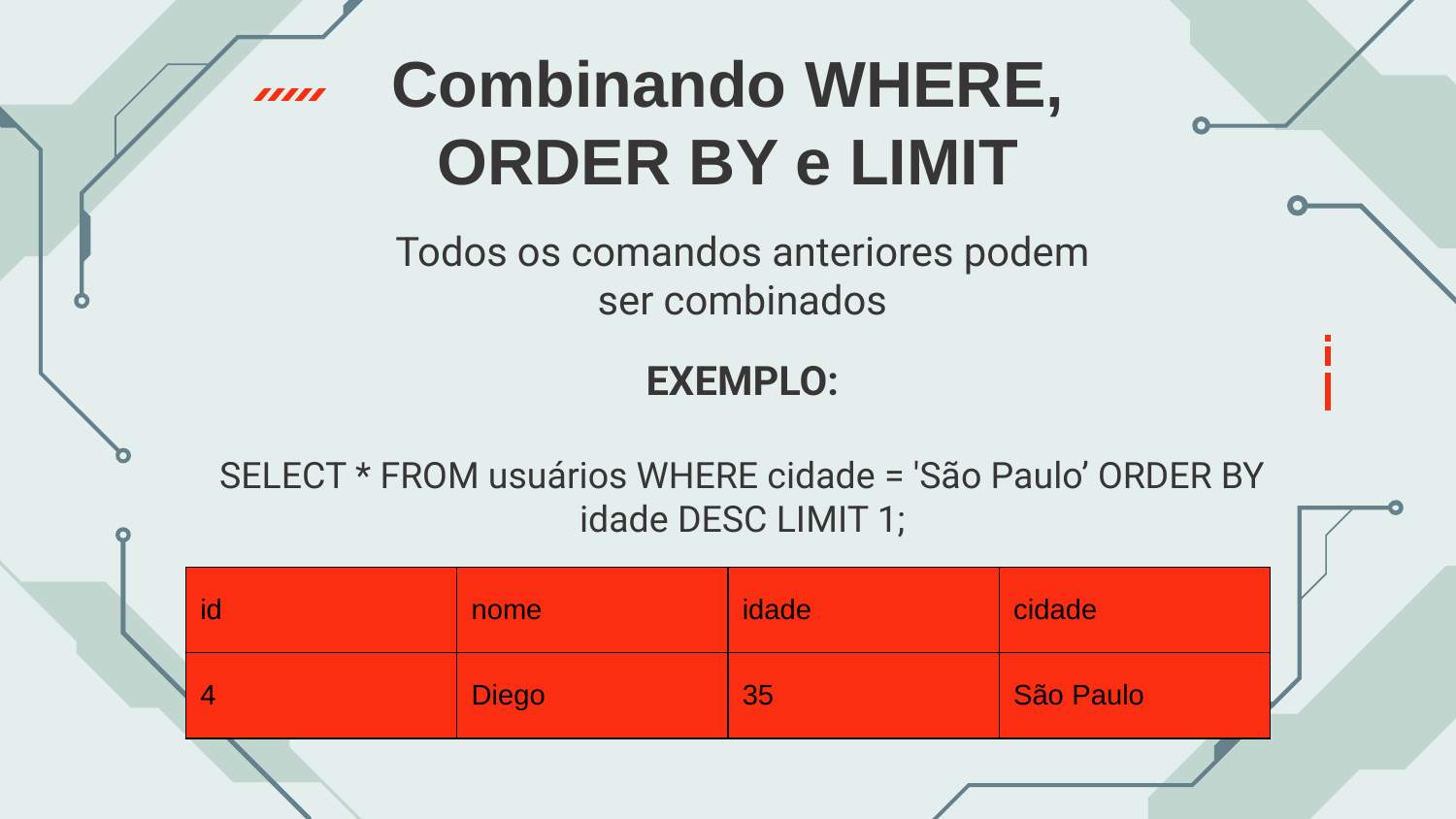

# Combinando WHERE, ORDER BY e LIMIT
Todos os comandos anteriores podem ser combinados
EXEMPLO:

SELECT * FROM usuários WHERE cidade = 'São Paulo’ ORDER BY idade DESC LIMIT 1;

| id | nome | idade | cidade |
| --- | --- | --- | --- |
| 4 | Diego | 35 | São Paulo |